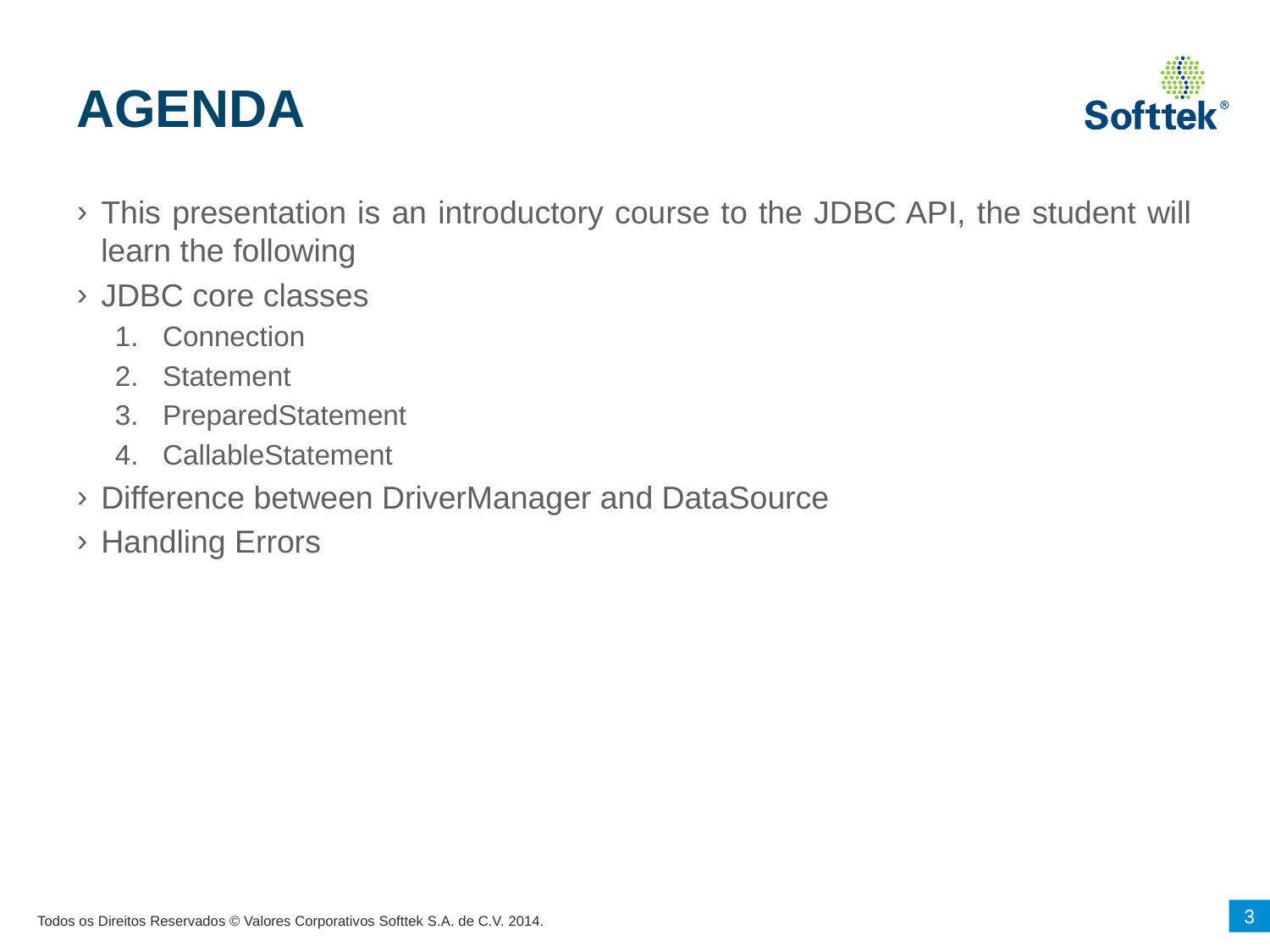

# AGENDA
This presentation is an introductory course to the JDBC API, the student will learn the following
JDBC core classes
Connection
Statement
PreparedStatement
CallableStatement
Difference between DriverManager and DataSource
Handling Errors

3